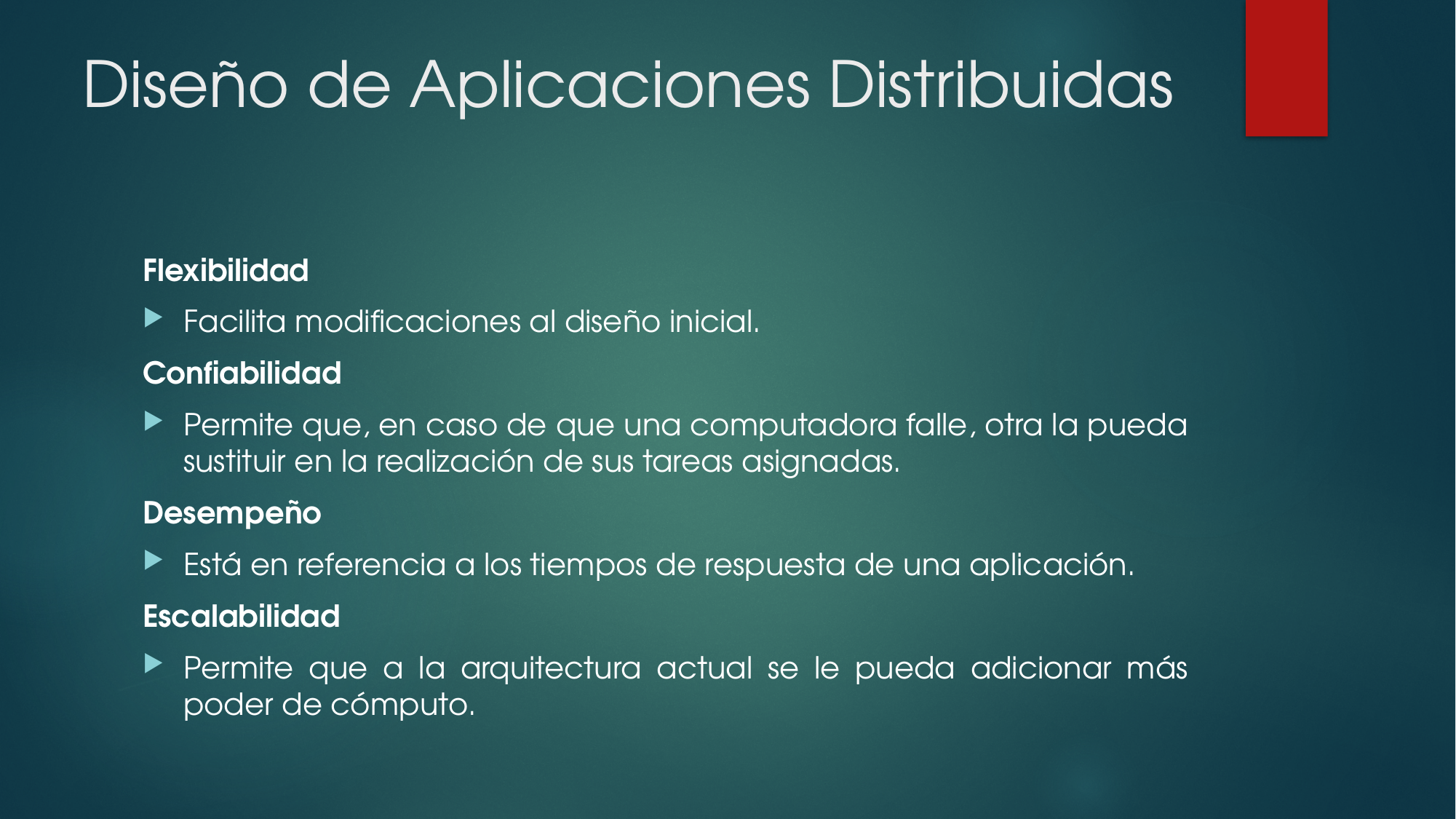

# Diseño de Aplicaciones Distribuidas
Flexibilidad
Facilita modificaciones al diseño inicial.
Confiabilidad
Permite que, en caso de que una computadora falle, otra la pueda sustituir en la realización de sus tareas asignadas.
Desempeño
Está en referencia a los tiempos de respuesta de una aplicación.
Escalabilidad
Permite que a la arquitectura actual se le pueda adicionar más poder de cómputo.